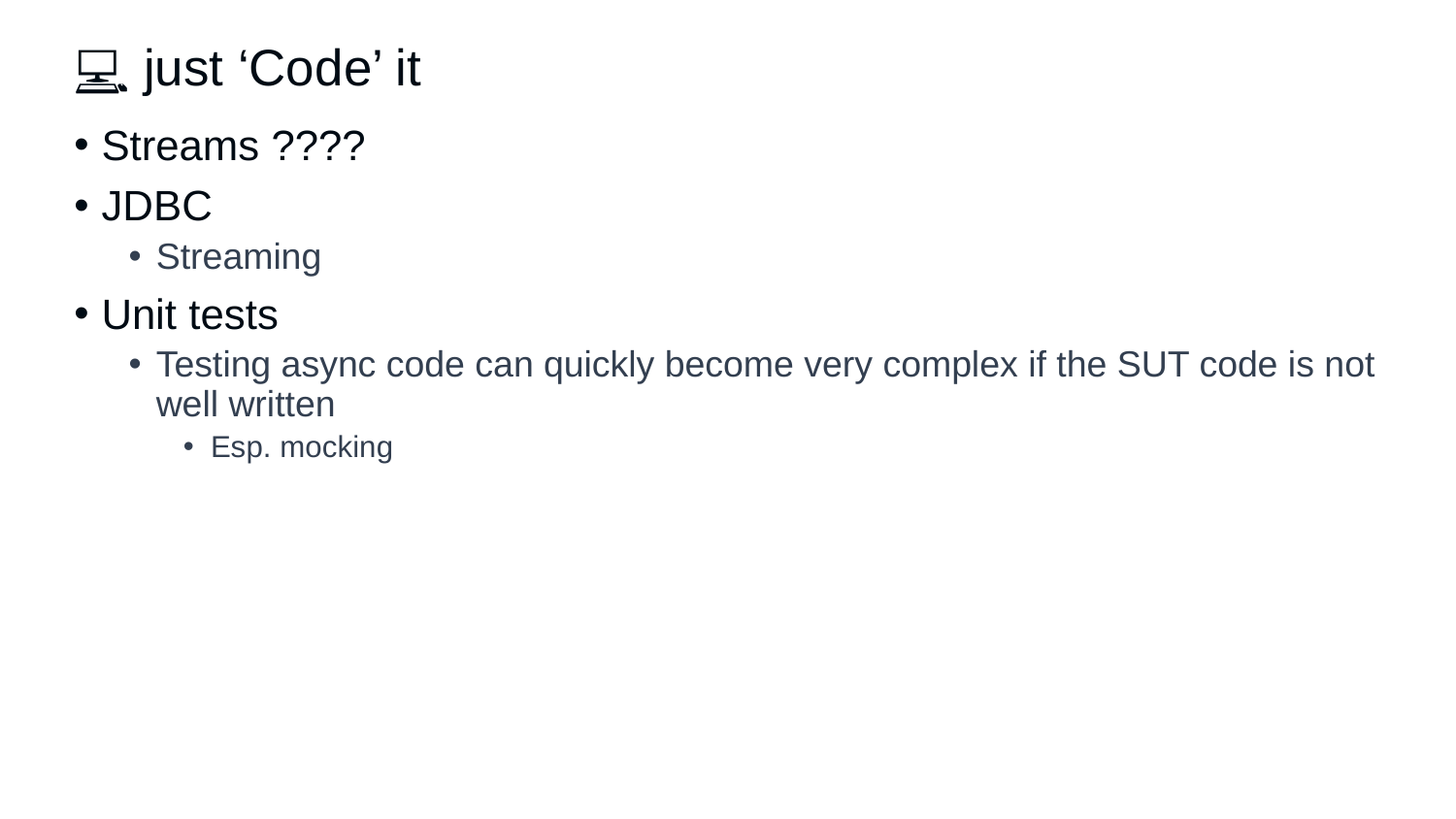

# 💻 just ‘Code’ it
Streams ????
JDBC
Streaming
Unit tests
Testing async code can quickly become very complex if the SUT code is not well written
Esp. mocking